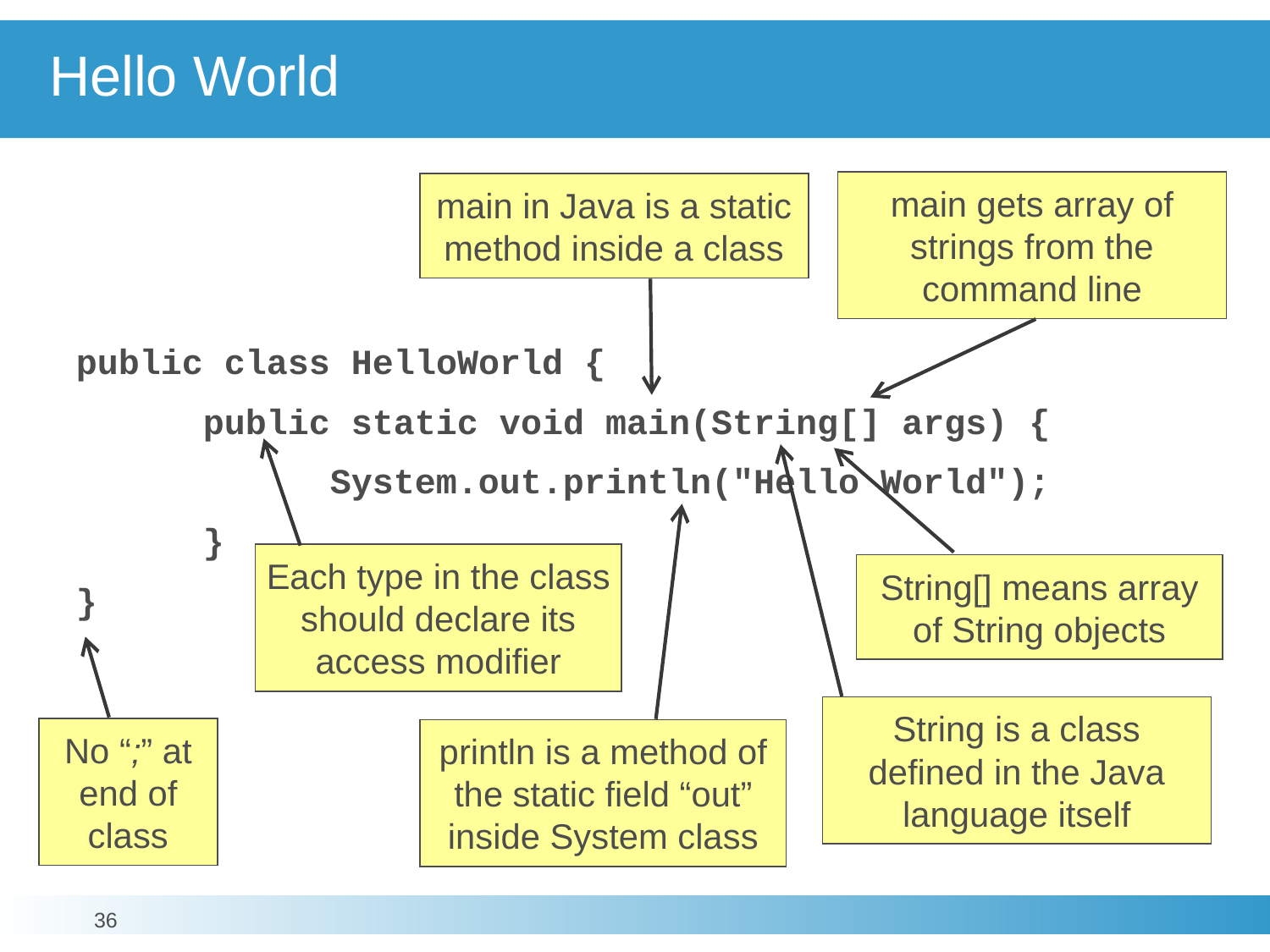

# Hello World
main gets array of strings from the command line

main in Java is a static method inside a class

public class HelloWorld {
	public static void main(String[] args) {
		System.out.println("Hello World");
	}
}

Each type in the class should declare its access modifier

String is a class defined in the Java language itself

String[] means array of String objects

println is a method of the static field “out” inside System class

No “;” at end of class
36